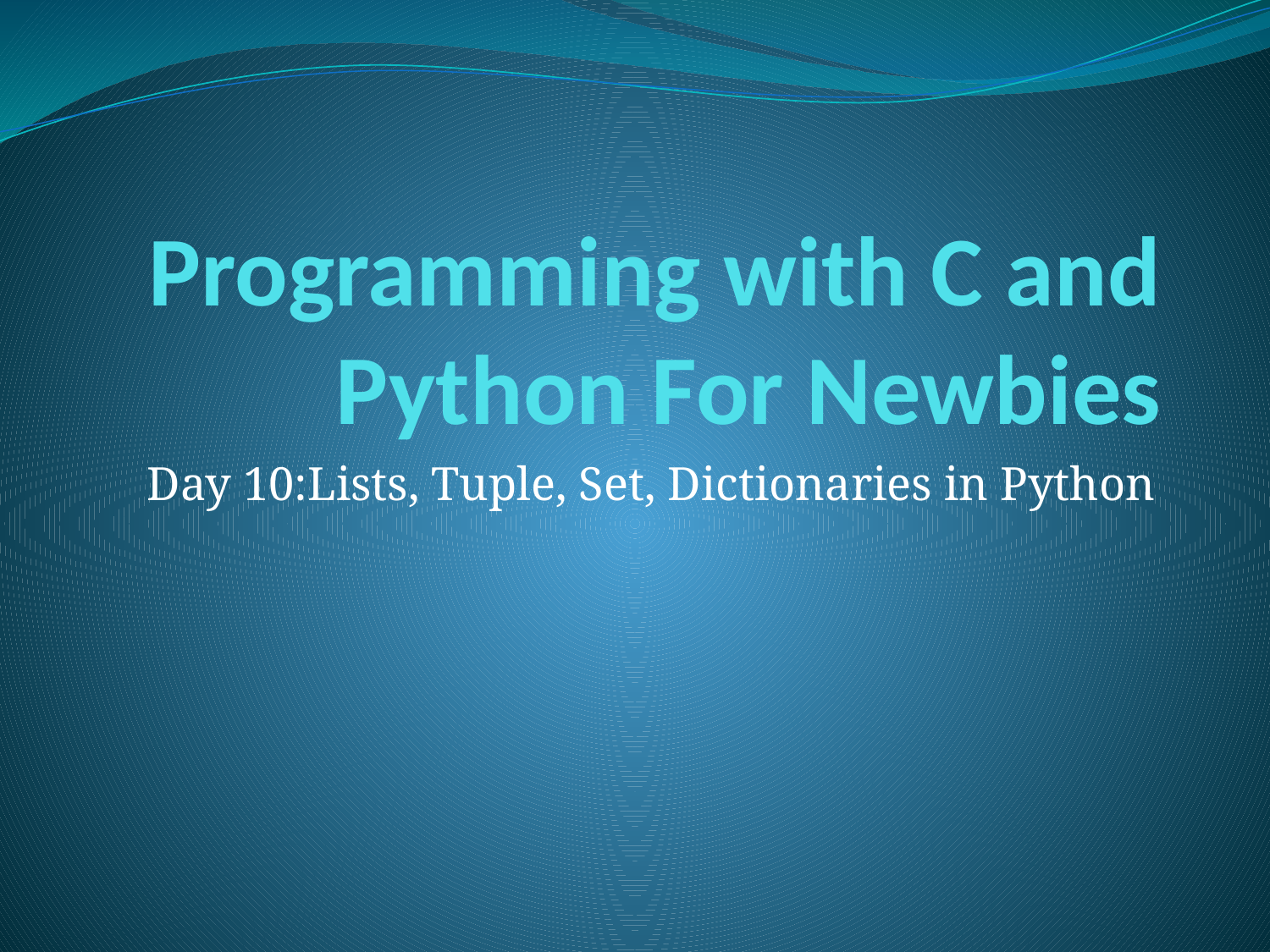

# Programming with C and Python For Newbies
Day 10:Lists, Tuple, Set, Dictionaries in Python